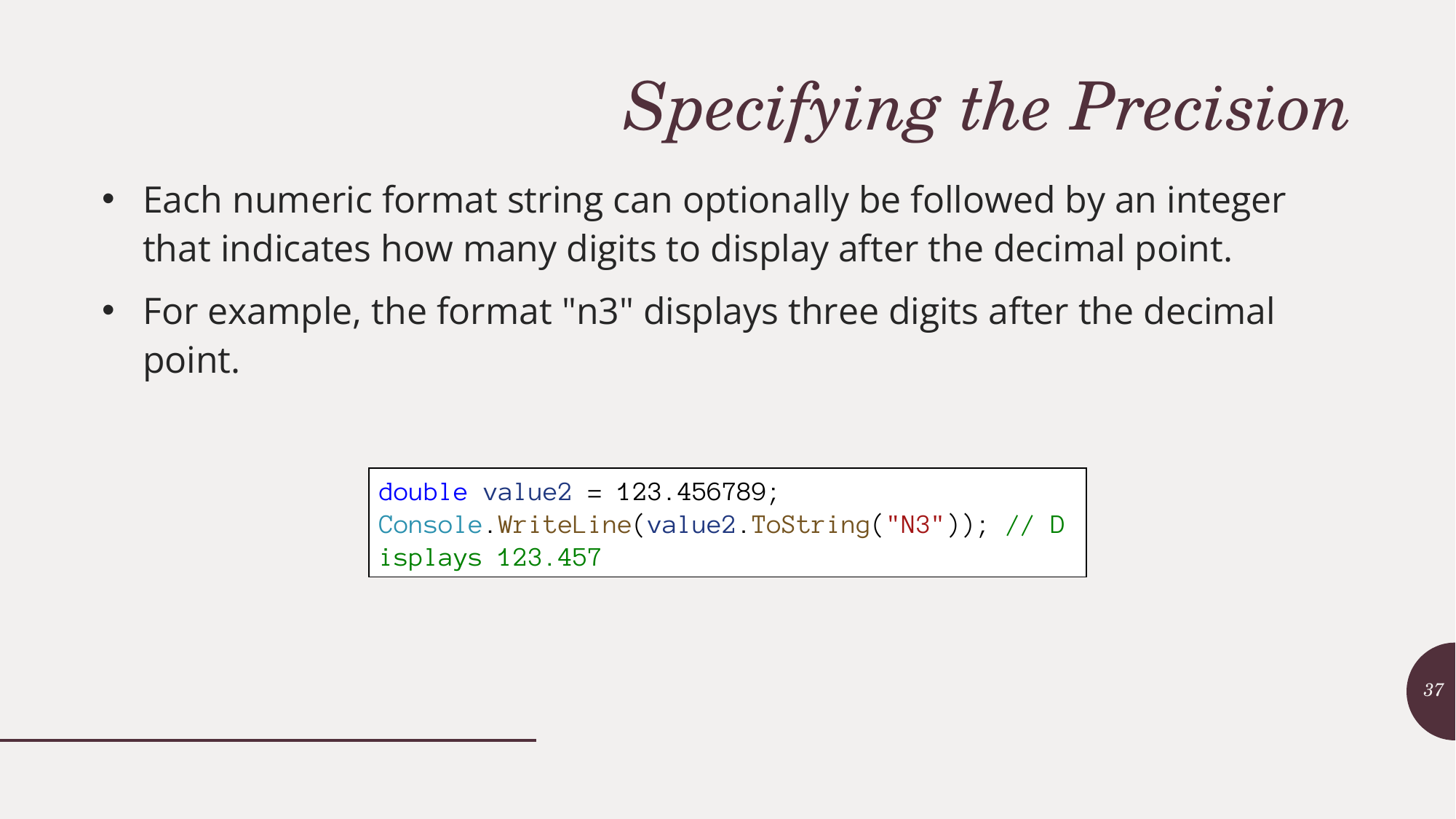

# Specifying the Precision
Each numeric format string can optionally be followed by an integer that indicates how many digits to display after the decimal point.
For example, the format "n3" displays three digits after the decimal point.
double value2 = 123.456789; Console.WriteLine(value2.ToString("N3")); // Displays 123.457
37